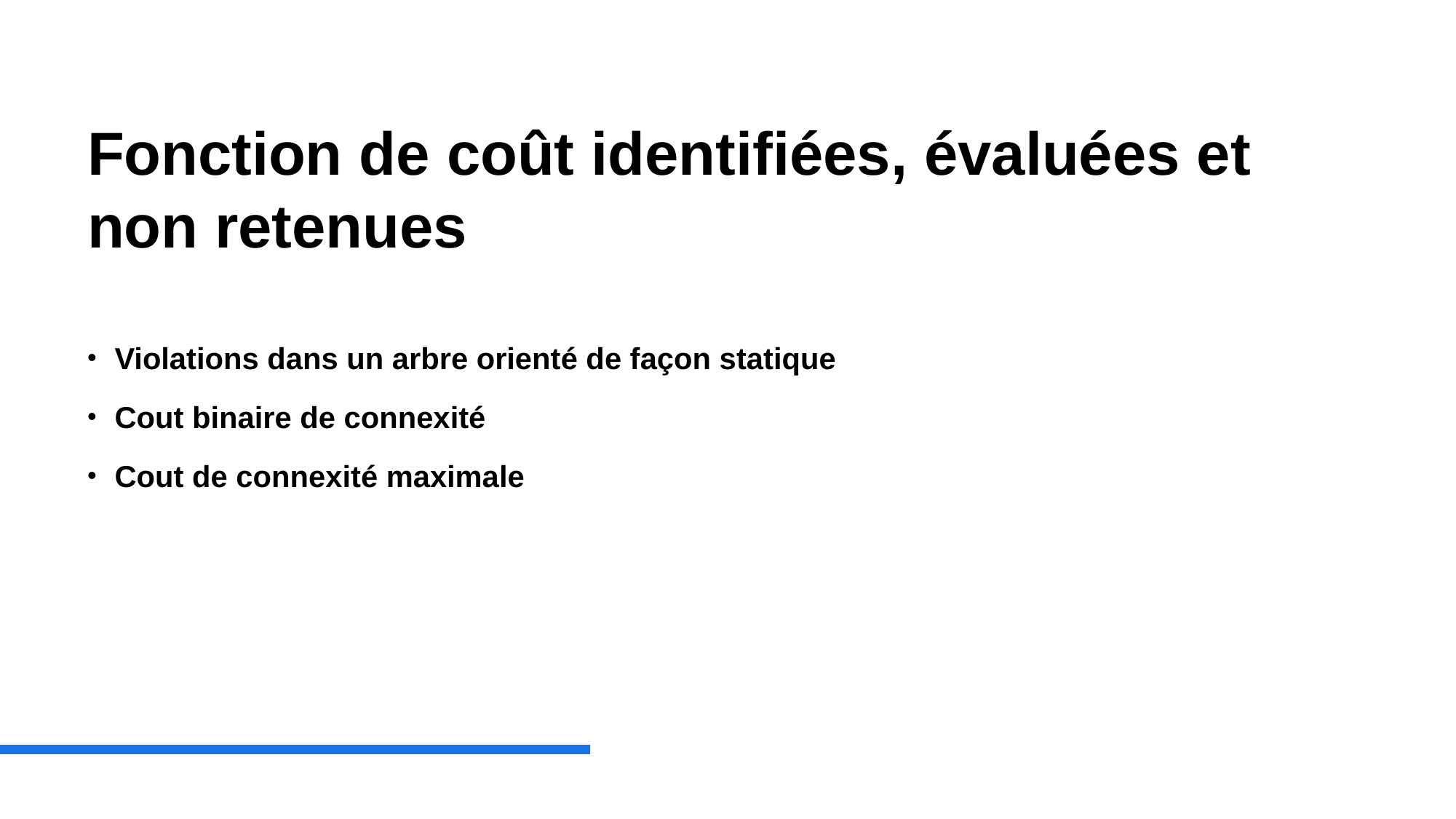

# Fonction de coût identifiées, évaluées et non retenues
Violations dans un arbre orienté de façon statique
Cout binaire de connexité
Cout de connexité maximale